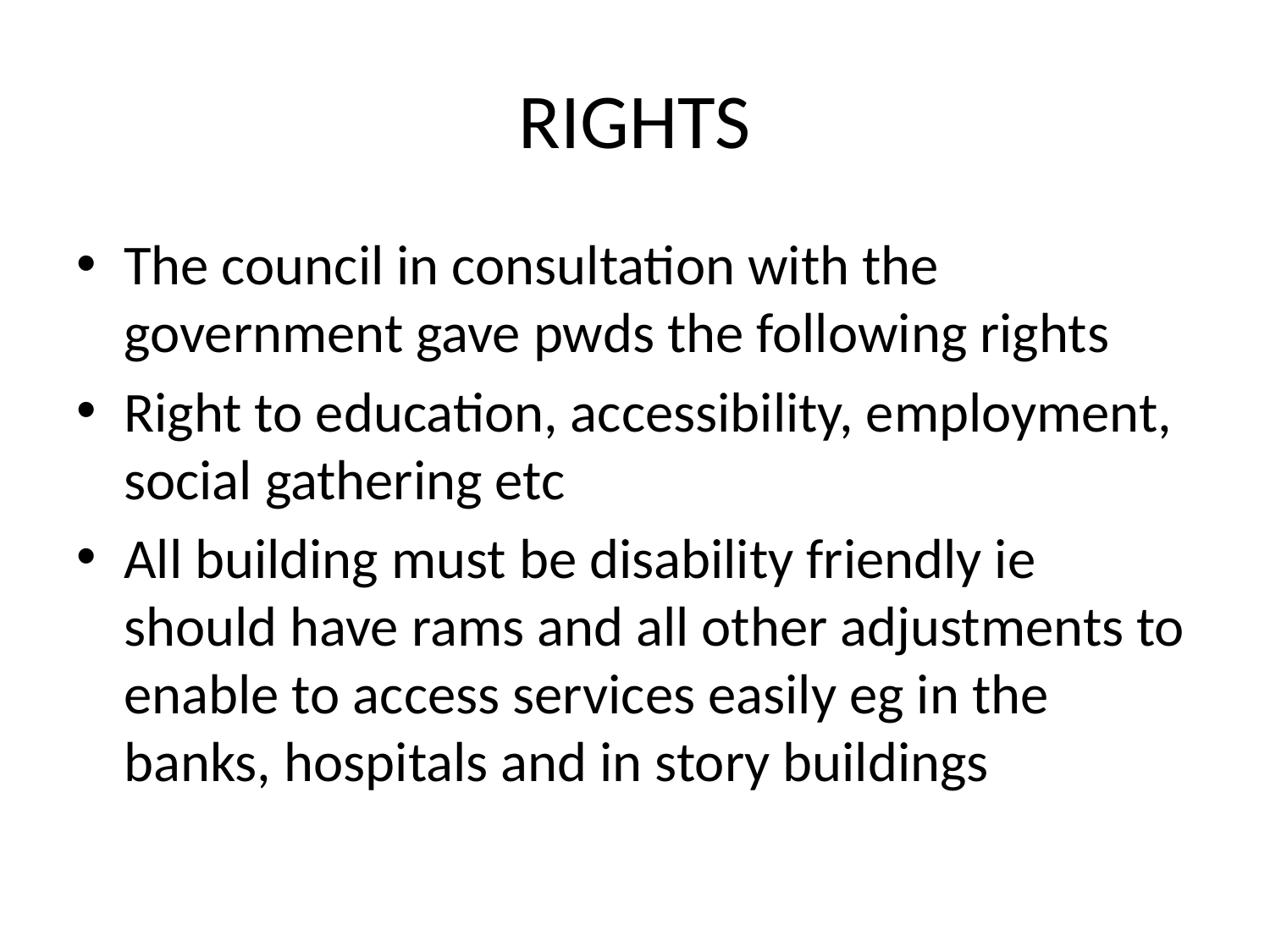

# RIGHTS
The council in consultation with the government gave pwds the following rights
Right to education, accessibility, employment, social gathering etc
All building must be disability friendly ie should have rams and all other adjustments to enable to access services easily eg in the banks, hospitals and in story buildings